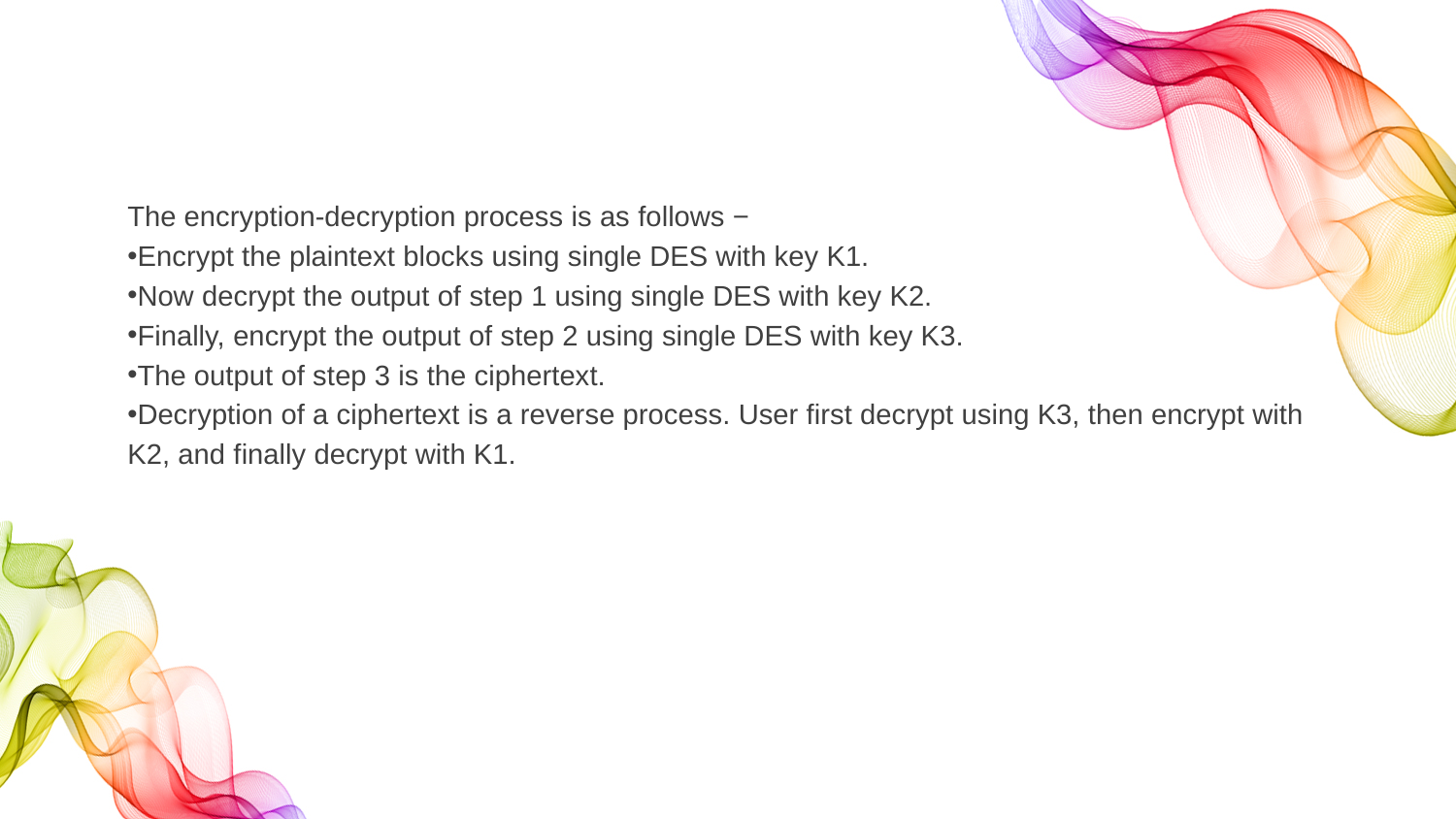

#
The encryption-decryption process is as follows −
Encrypt the plaintext blocks using single DES with key K1.
Now decrypt the output of step 1 using single DES with key K2.
Finally, encrypt the output of step 2 using single DES with key K3.
The output of step 3 is the ciphertext.
Decryption of a ciphertext is a reverse process. User first decrypt using K3, then encrypt with
K2, and finally decrypt with K1.